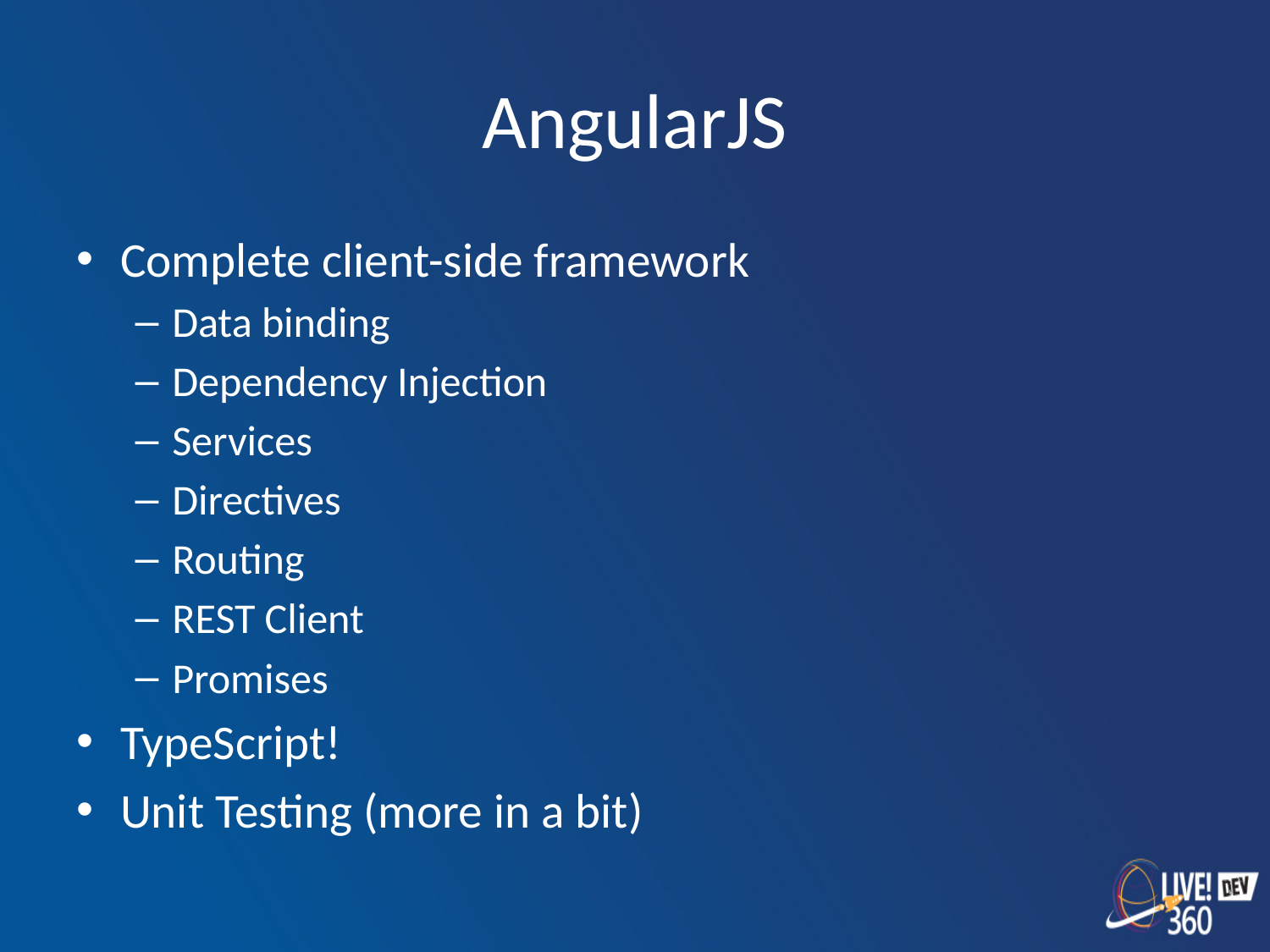

# AngularJS
Complete client-side framework
Data binding
Dependency Injection
Services
Directives
Routing
REST Client
Promises
TypeScript!
Unit Testing (more in a bit)